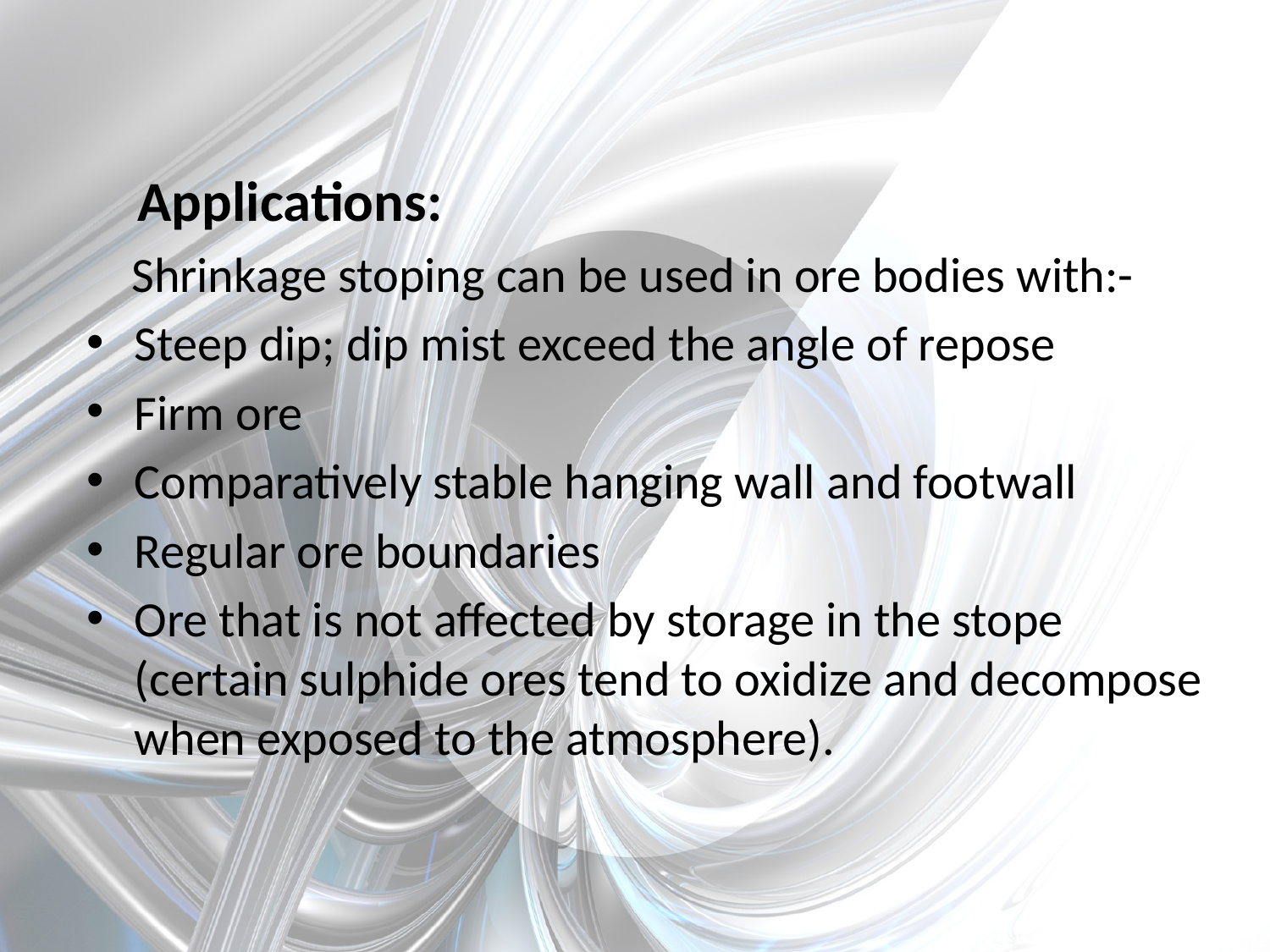

Applications:
    Shrinkage stoping can be used in ore bodies with:-
Steep dip; dip mist exceed the angle of repose
Firm ore
Comparatively stable hanging wall and footwall
Regular ore boundaries
Ore that is not affected by storage in the stope (certain sulphide ores tend to oxidize and decompose when exposed to the atmosphere).